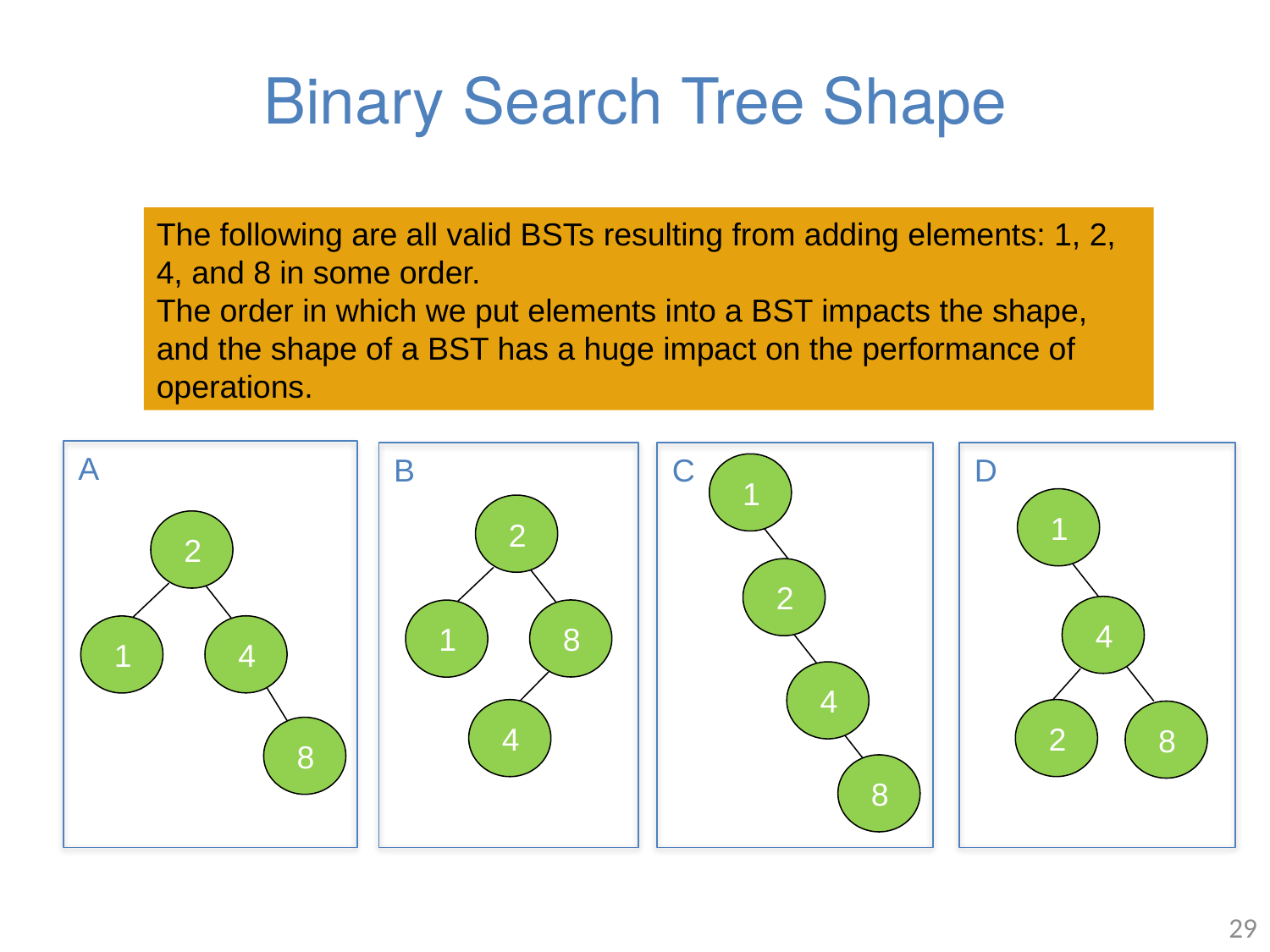

# Binary Search Tree Shape
The following are all valid BSTs resulting from adding elements: 1, 2, 4, and 8 in some order.
The order in which we put elements into a BST impacts the shape, and the shape of a BST has a huge impact on the performance of operations.

A

B
C
D

1

1

2

2

2

4

8
1

4
1

4

2
4
8

8

8
29